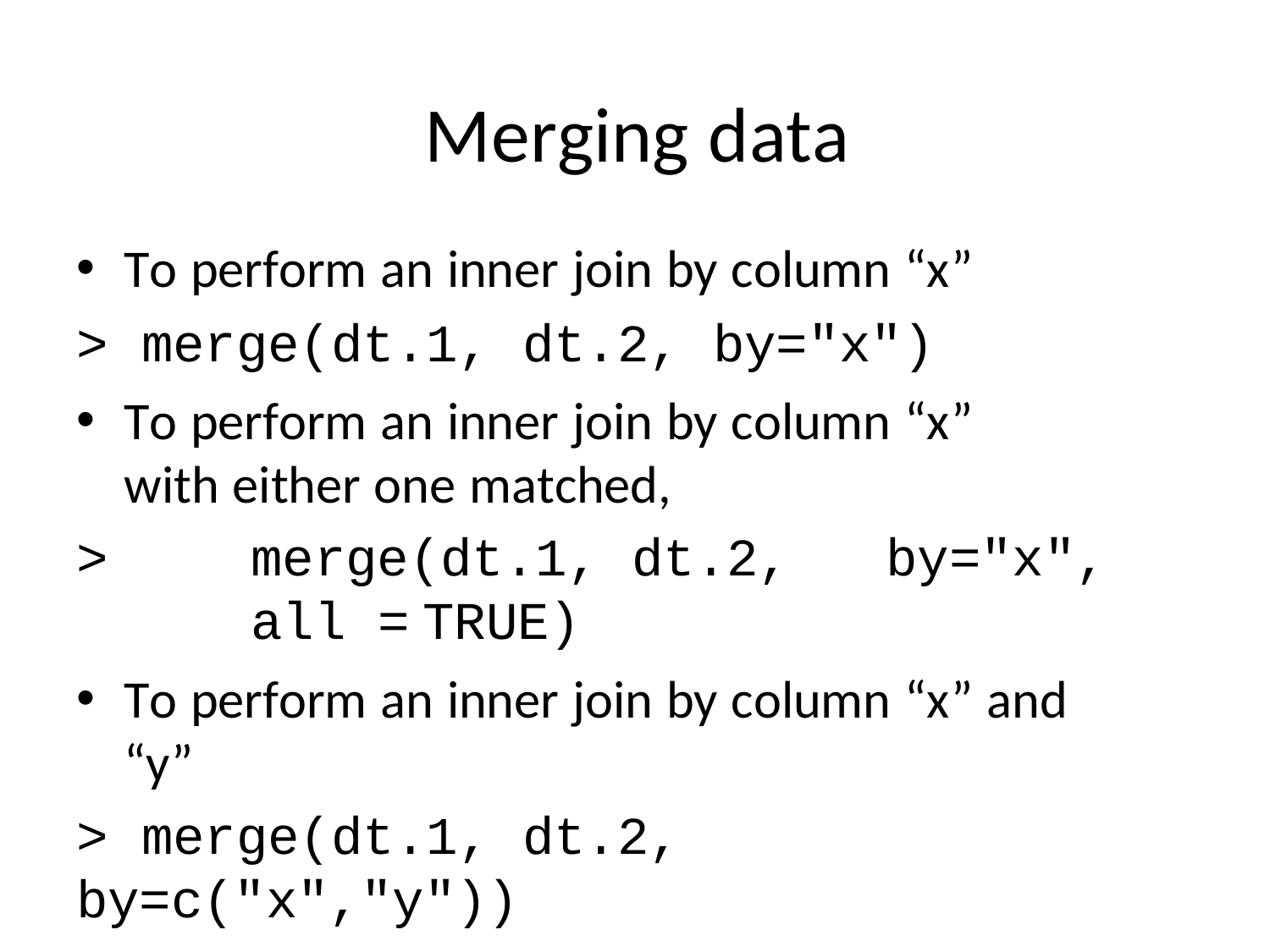

# Merging data
To perform an inner join by column “x”
>	merge(dt.1,	dt.2,	by="x")
To perform an inner join by column “x” with either one matched,
>		merge(dt.1,	dt.2,	by="x",	all	= TRUE)
To perform an inner join by column “x” and “y”
>	merge(dt.1,	dt.2,	by=c("x","y"))